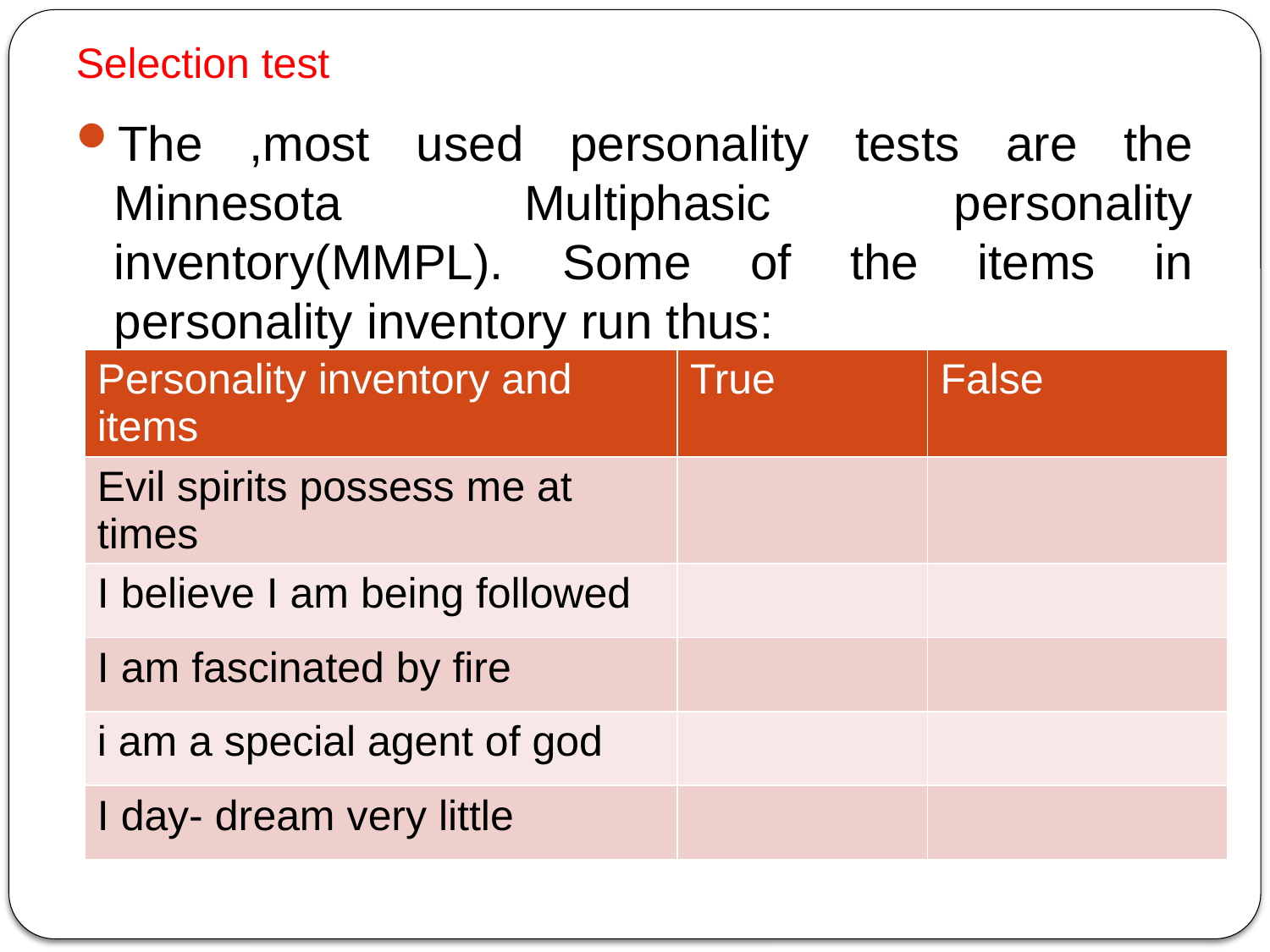

# Selection test
The ,most used personality tests are the Minnesota Multiphasic personality inventory(MMPL). Some of the items in personality inventory run thus:

| Personality inventory and items | True | False |
| --- | --- | --- |
| Evil spirits possess me at times |  |  |
| I believe I am being followed |  |  |
| I am fascinated by fire |  |  |
| i am a special agent of god |  |  |
| I day- dream very little |  |  |